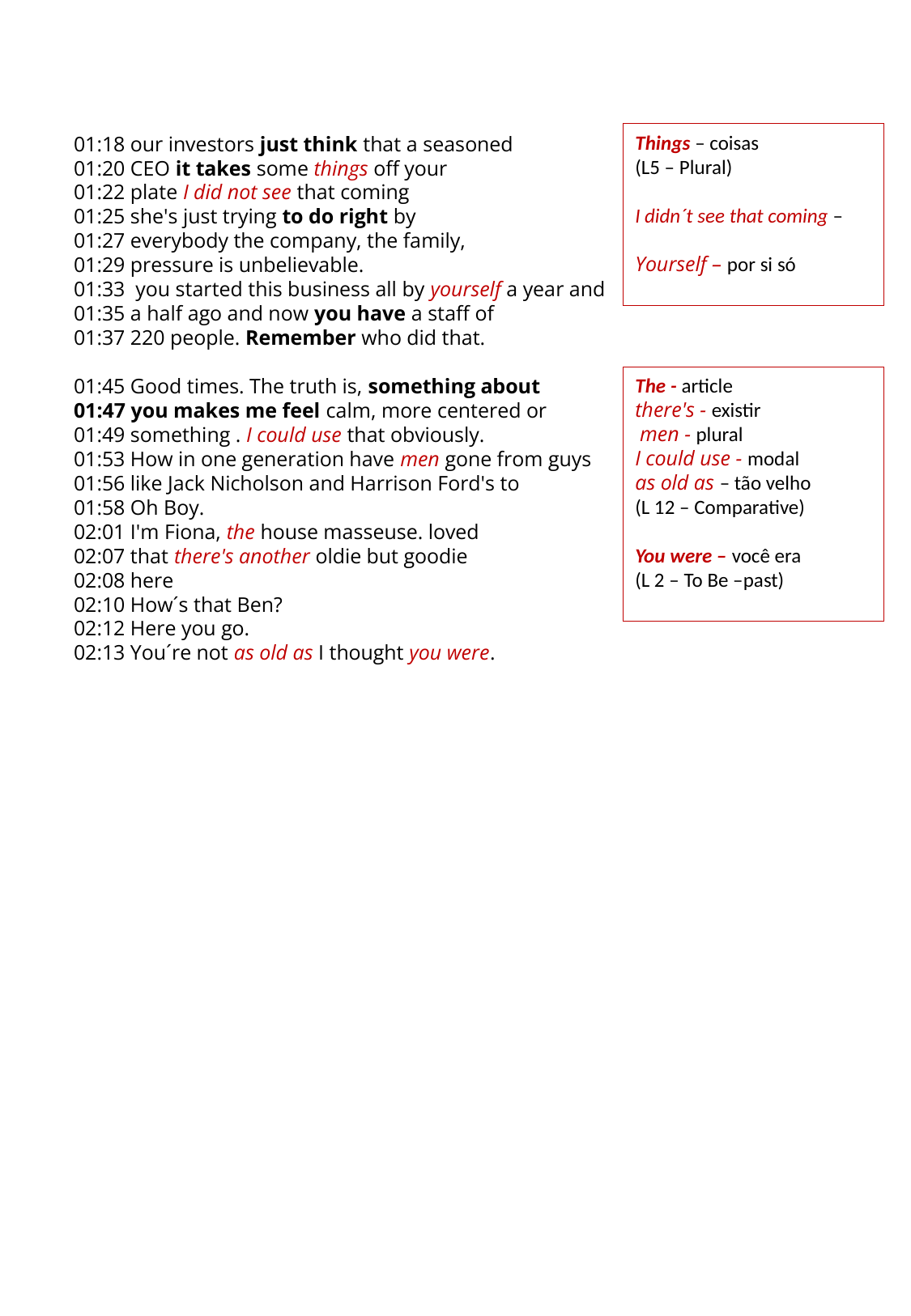

01:18 our investors just think that a seasoned
01:20 CEO it takes some things off your
01:22 plate I did not see that coming
01:25 she's just trying to do right by
01:27 everybody the company, the family,
01:29 pressure is unbelievable.
01:33  you started this business all by yourself a year and
01:35 a half ago and now you have a staff of
01:37 220 people. Remember who did that.

01:45 Good times. The truth is, something about
01:47 you makes me feel calm, more centered or
01:49 something . I could use that obviously.
01:53 How in one generation have men gone from guys
01:56 like Jack Nicholson and Harrison Ford's to
01:58 Oh Boy.
02:01 I'm Fiona, the house masseuse. loved
02:07 that there's another oldie but goodie
02:08 here
02:10 How´s that Ben?
02:12 Here you go.
02:13 You´re not as old as I thought you were.

Things – coisas
(L5 – Plural)

I didn´t see that coming –

Yourself – por si só

The - article
there's - existir
 men - plural
I could use - modal
as old as – tão velho
(L 12 – Comparative)

You were – você era
(L 2 – To Be –past)